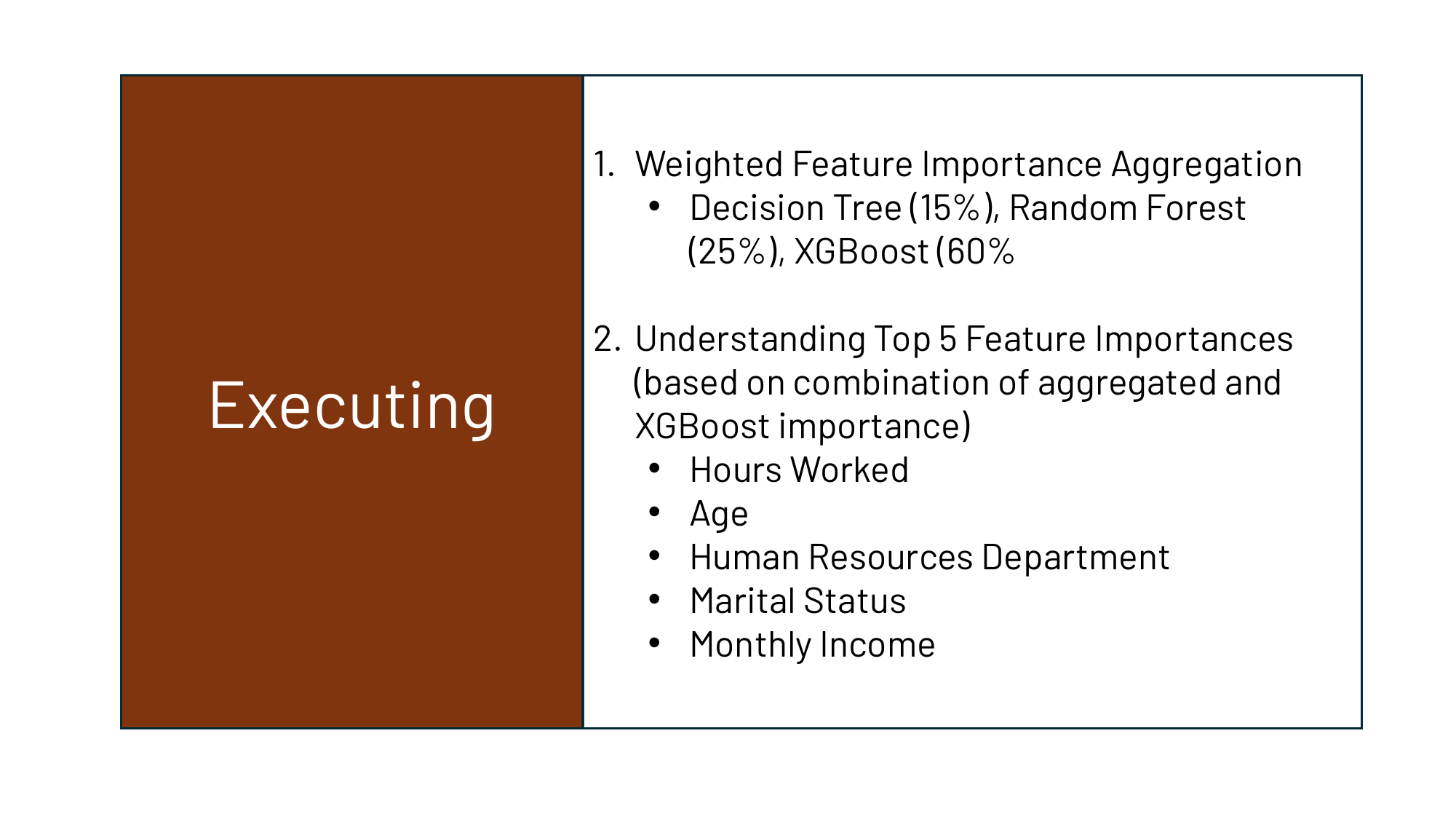

Executing
Weighted Feature Importance Aggregation
Decision Tree (15%), Random Forest (25%), XGBoost (60%

Understanding Top 5 Feature Importances (based on combination of aggregated and XGBoost importance)
Hours Worked
Age
Human Resources Department
Marital Status
Monthly Income